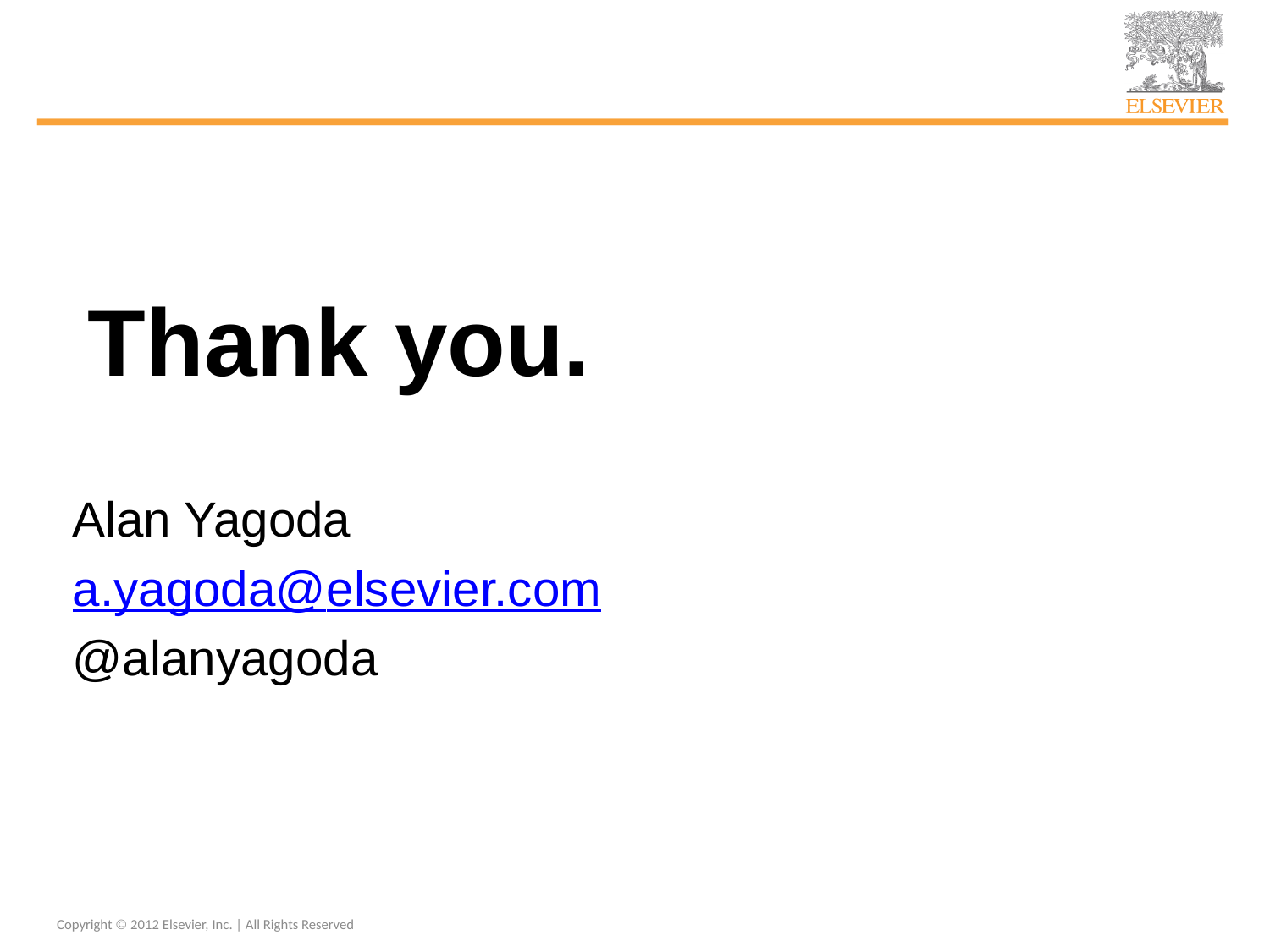

#
Thank you.
Alan Yagoda
a.yagoda@elsevier.com
@alanyagoda

Copyright © 2012 Elsevier, Inc. | All Rights Reserved